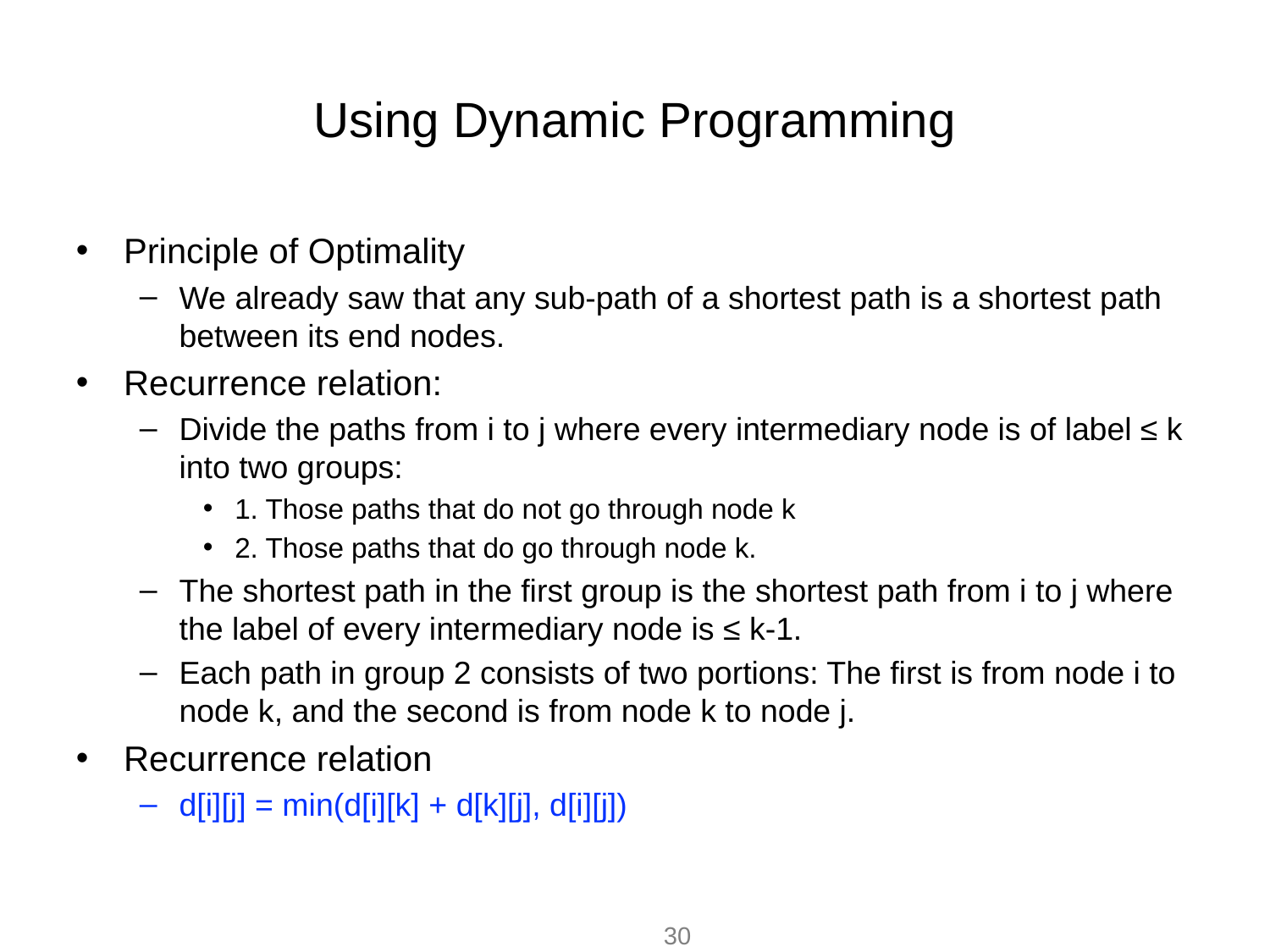

# Using Dynamic Programming
Principle of Optimality
We already saw that any sub-path of a shortest path is a shortest path between its end nodes.
Recurrence relation:
Divide the paths from i to j where every intermediary node is of label ≤ k into two groups:
1. Those paths that do not go through node k
2. Those paths that do go through node k.
The shortest path in the first group is the shortest path from i to j where the label of every intermediary node is ≤ k-1.
Each path in group 2 consists of two portions: The first is from node i to node k, and the second is from node k to node j.
Recurrence relation
d[i][j] = min(d[i][k] + d[k][j], d[i][j])